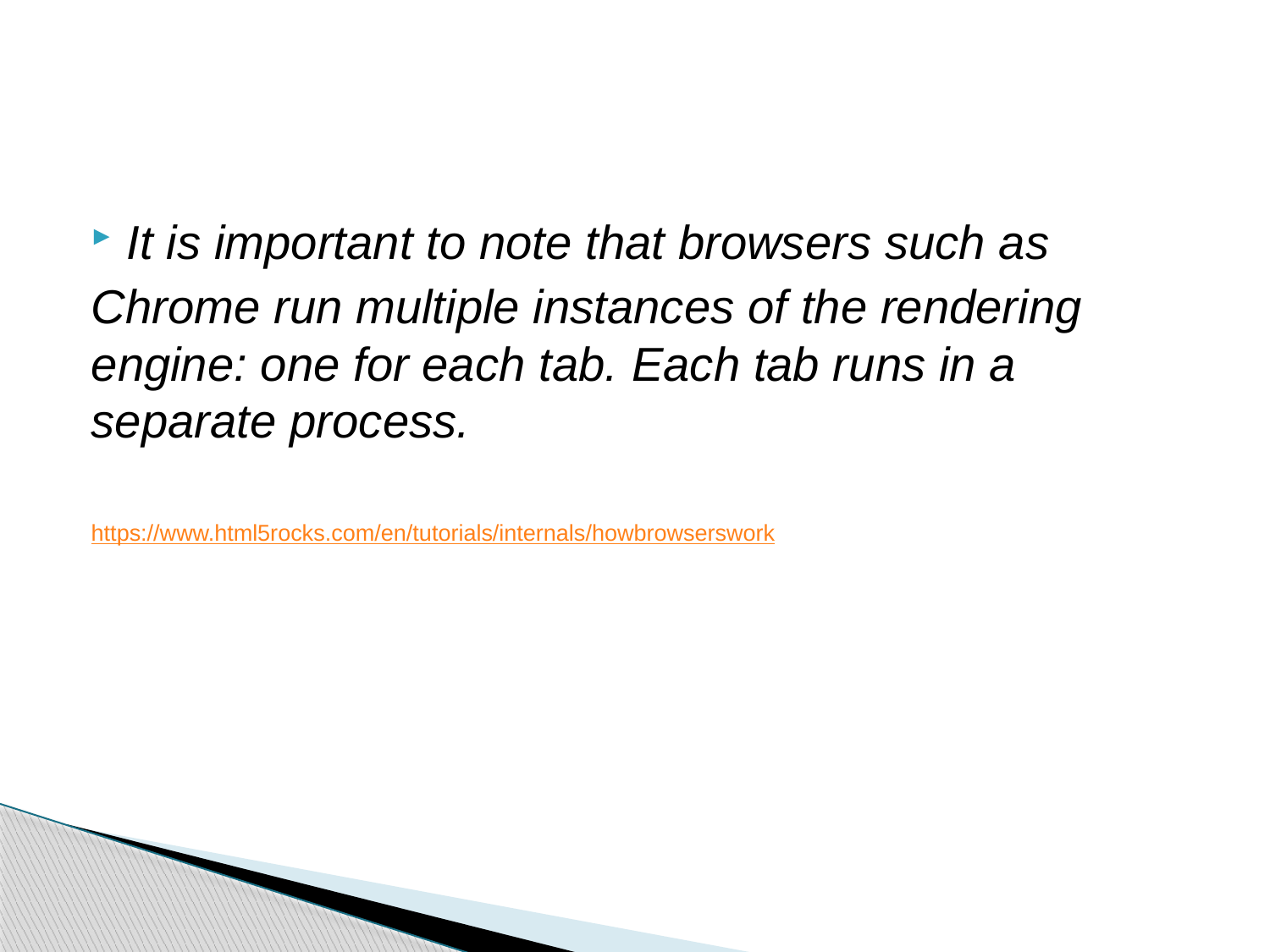

#
It is important to note that browsers such as
Chrome run multiple instances of the rendering engine: one for each tab. Each tab runs in a separate process.

https://www.html5rocks.com/en/tutorials/internals/howbrowserswork